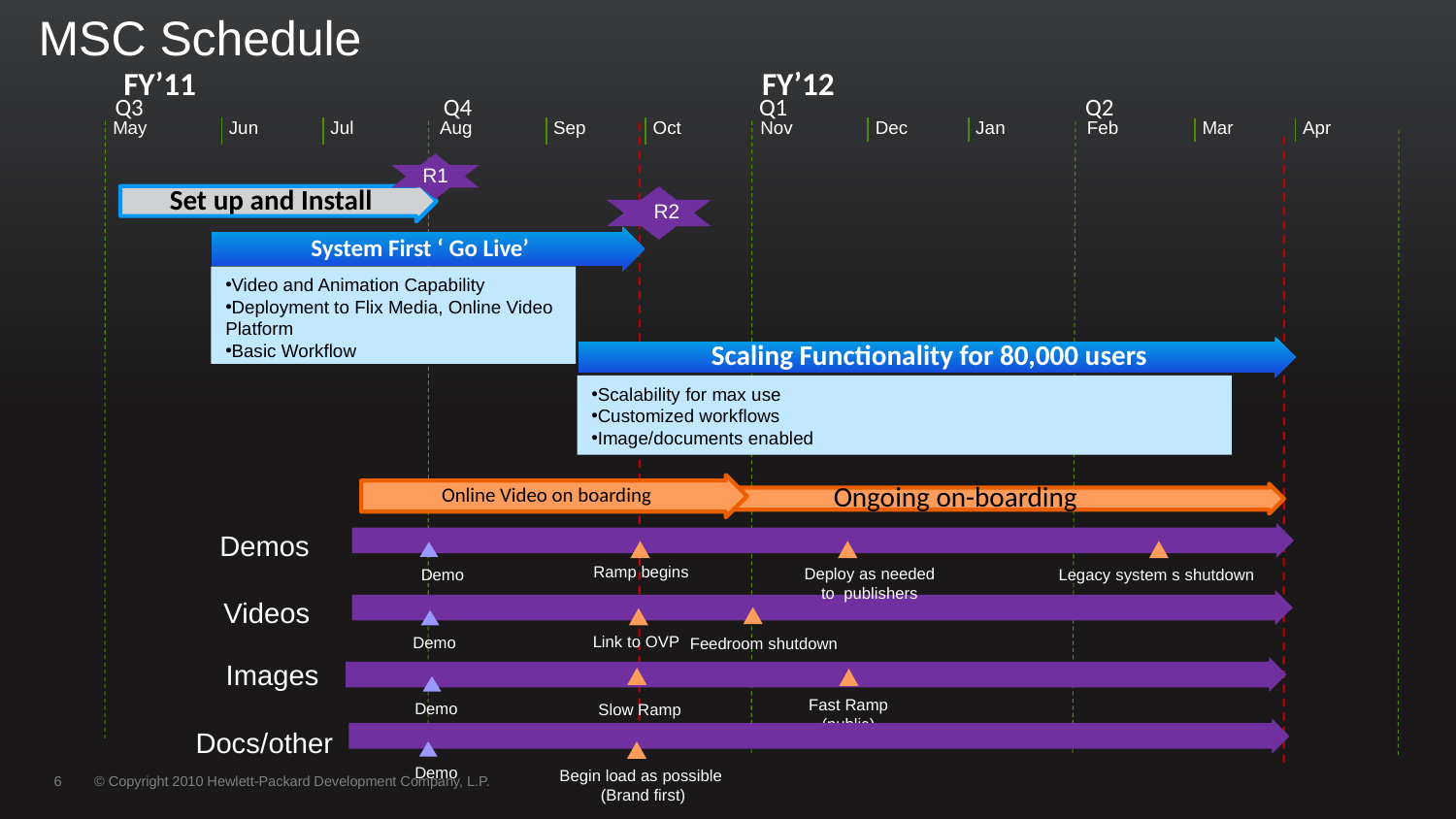

MSC Schedule
FY’11
FY’12
Q3
Q4
Q1
Q2
| May | Jun | Jul |
| --- | --- | --- |
| Aug | Sep | Oct |
| --- | --- | --- |
| Nov | Dec | Jan |
| --- | --- | --- |
| Feb | Mar | Apr |
| --- | --- | --- |
R1
Set up and Install
R2
System First ‘ Go Live’
Video and Animation Capability
Deployment to Flix Media, Online Video Platform
Basic Workflow
Scaling Functionality for 80,000 users
Scalability for max use
Customized workflows
Image/documents enabled
Online Video on boarding
Ongoing on-boarding
Demos

Ramp begins
Deploy as needed
to  publishers
Demo
Legacy system s shutdown
Videos

Link to OVP
Demo
Feedroom shutdown
Images

Fast Ramp
(public)
Demo
Slow Ramp
Docs/other

Demo
Begin load as possible
 (Brand first)